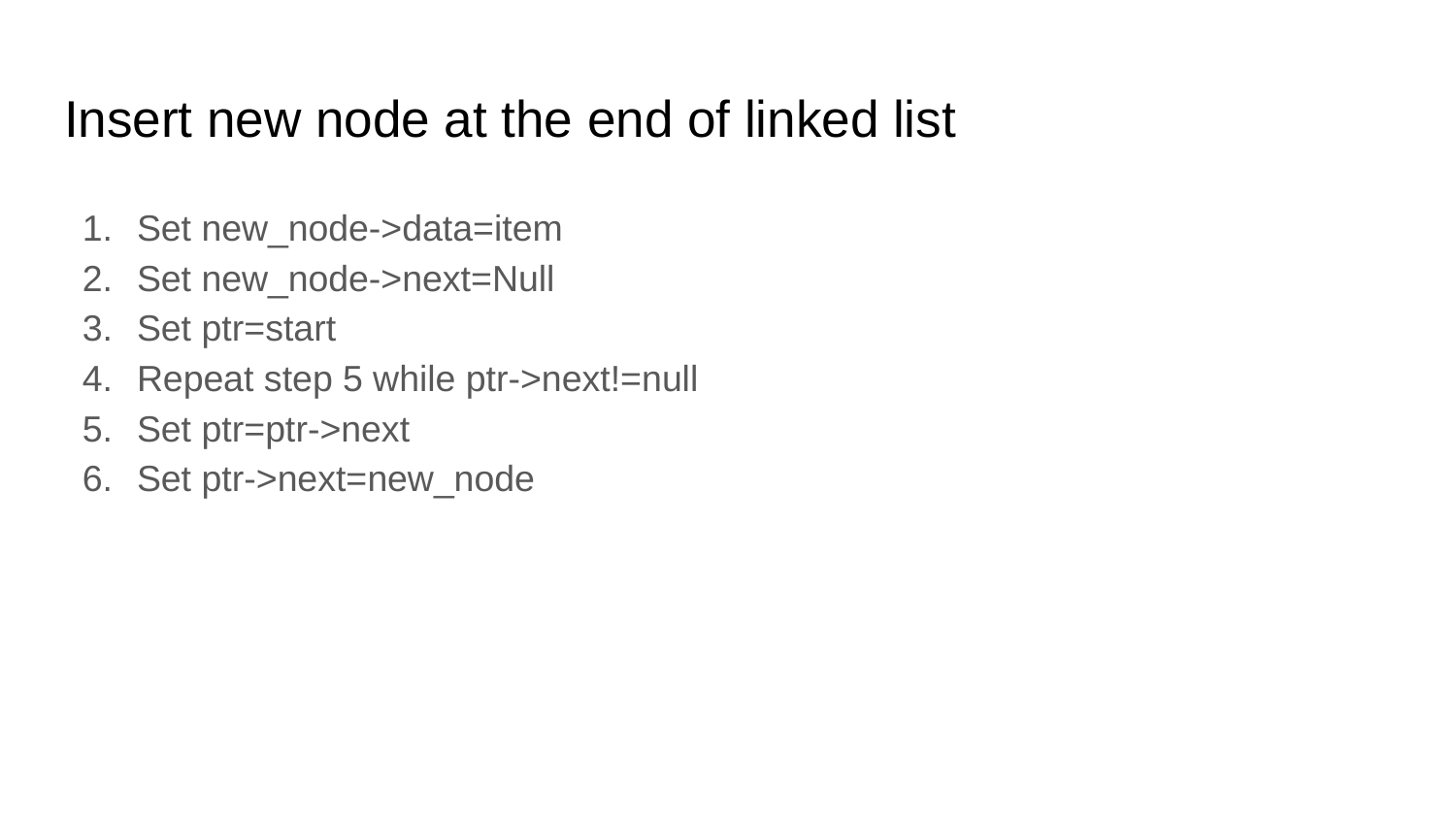

# Insert new node at the end of linked list
Set new_node->data=item
Set new_node->next=Null
Set ptr=start
Repeat step 5 while ptr->next!=null
Set ptr=ptr->next
Set ptr->next=new_node